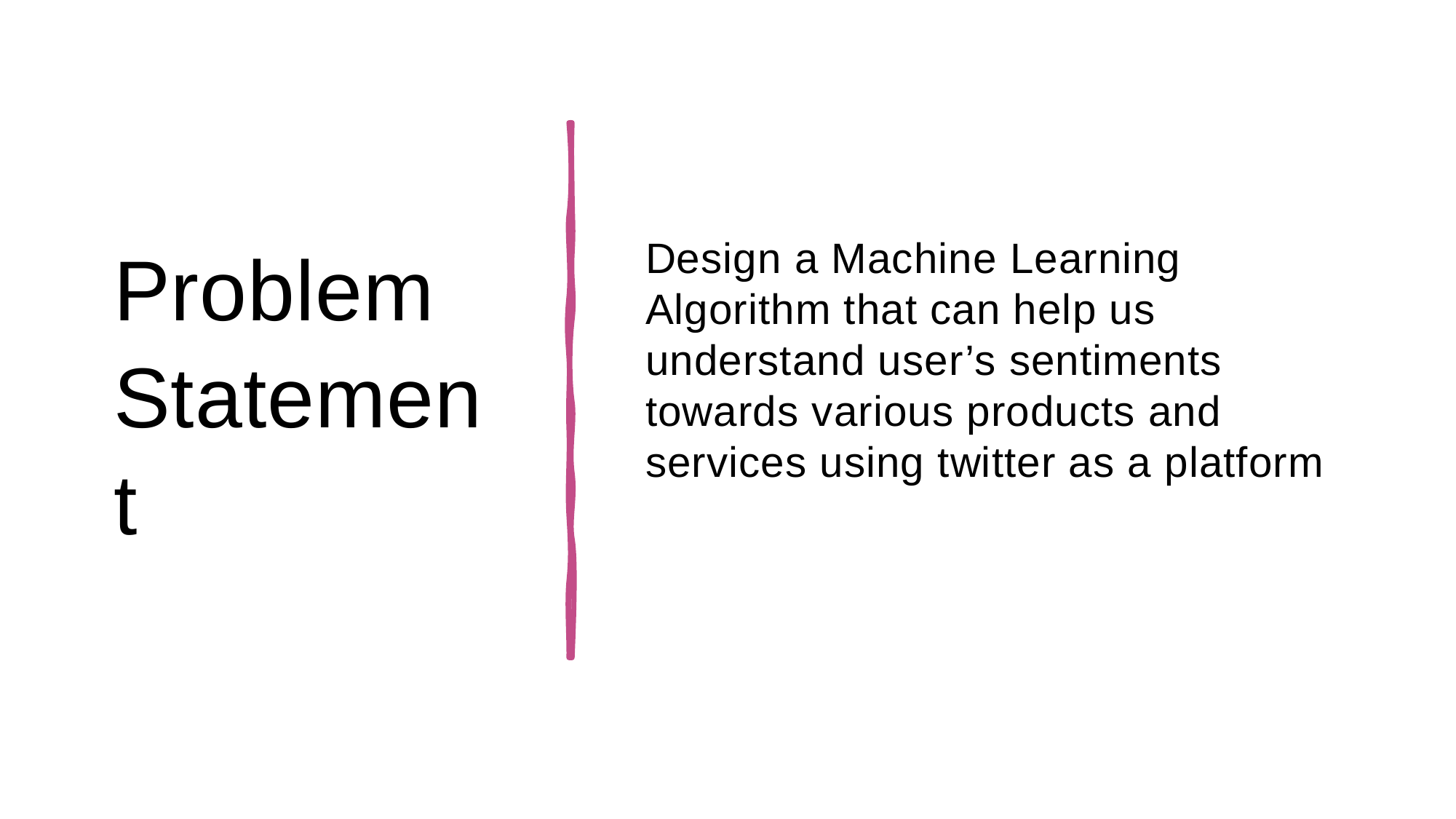

# Problem Statement
Design a Machine Learning Algorithm that can help us understand user’s sentiments towards various products and services using twitter as a platform